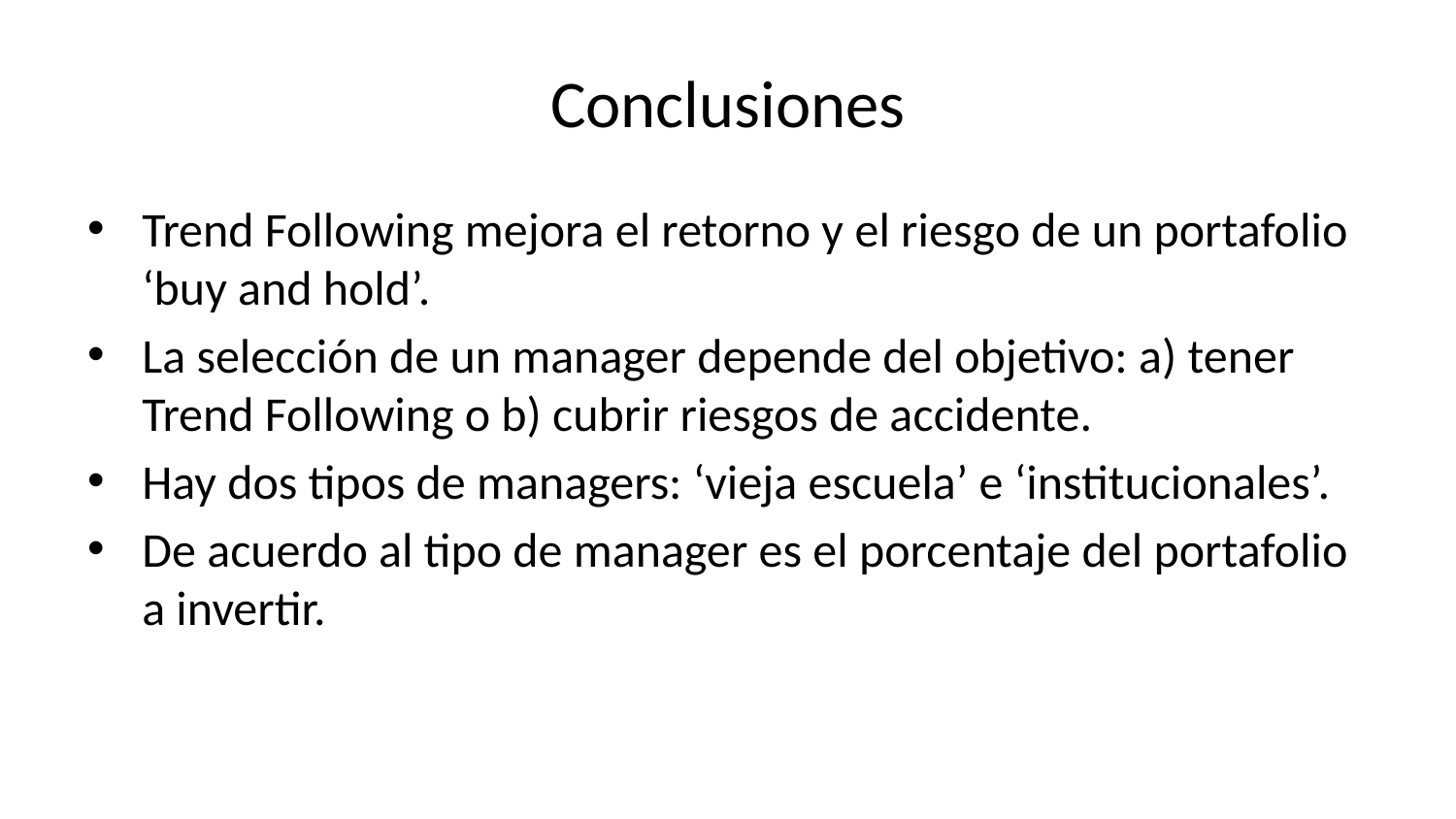

# Conclusiones
Trend Following mejora el retorno y el riesgo de un portafolio ‘buy and hold’.
La selección de un manager depende del objetivo: a) tener Trend Following o b) cubrir riesgos de accidente.
Hay dos tipos de managers: ‘vieja escuela’ e ‘institucionales’.
De acuerdo al tipo de manager es el porcentaje del portafolio a invertir.